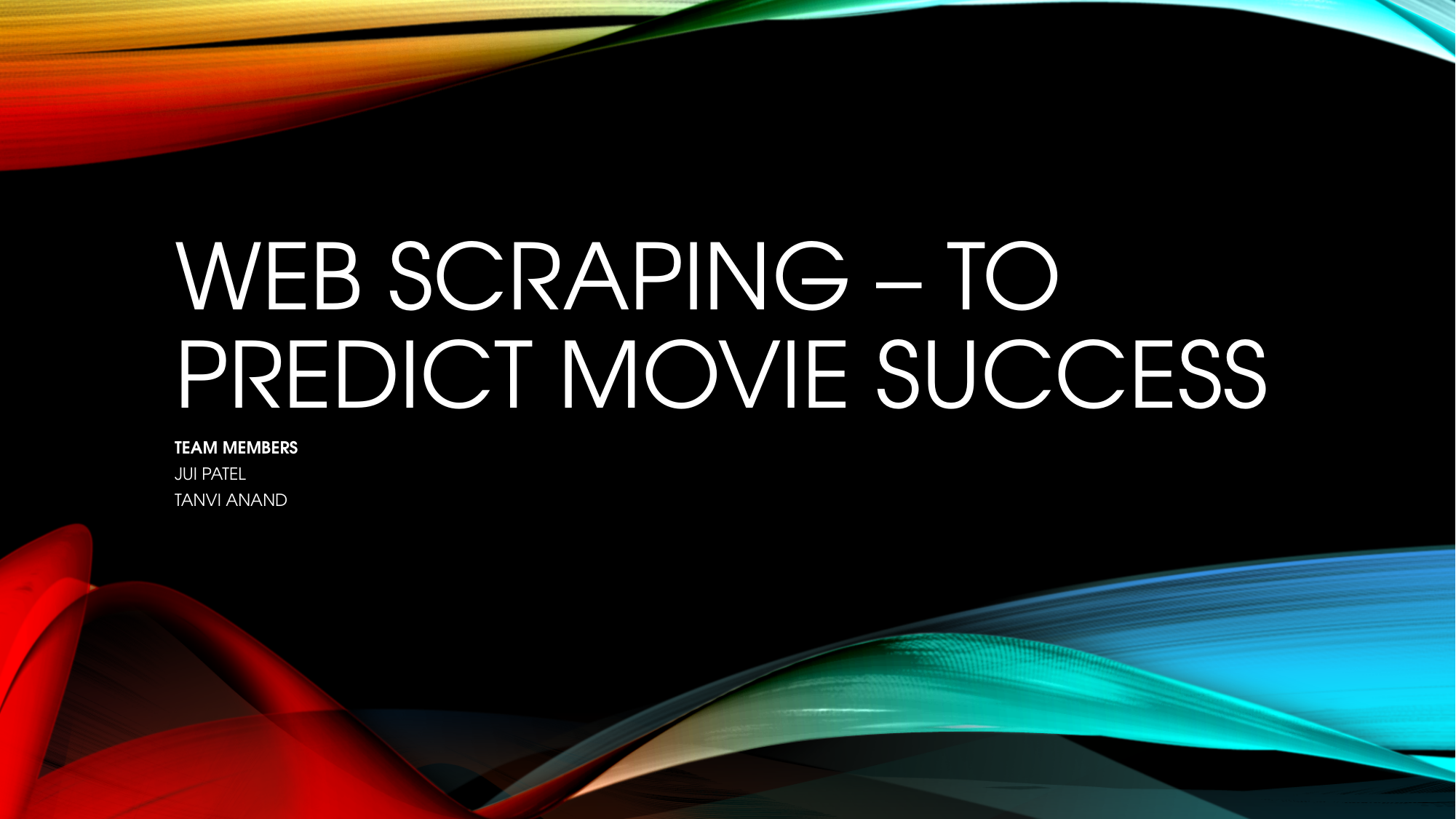

# WEB SCRAPING – TO PREDICT MOVIE SUCCESS
TEAM MEMBERS
JUI PATEL
TANVI ANAND